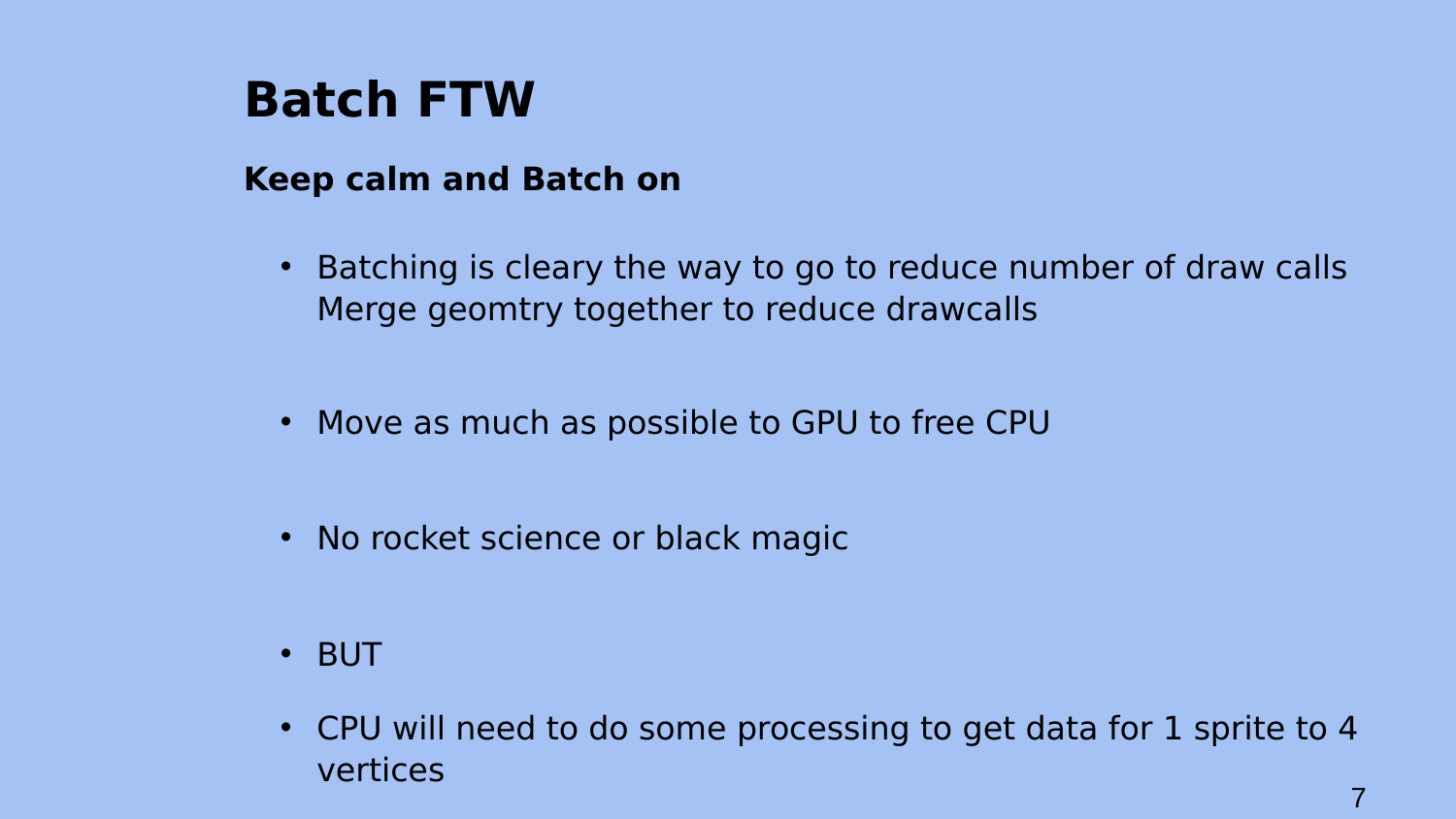

# Batch FTW
Keep calm and Batch on
Batching is cleary the way to go to reduce number of draw calls
Merge geomtry together to reduce drawcalls
Move as much as possible to GPU to free CPU
No rocket science or black magic
BUT
CPU will need to do some processing to get data for 1 sprite to 4 vertices
Still not feasible to send 2000 matrixes to shader

7